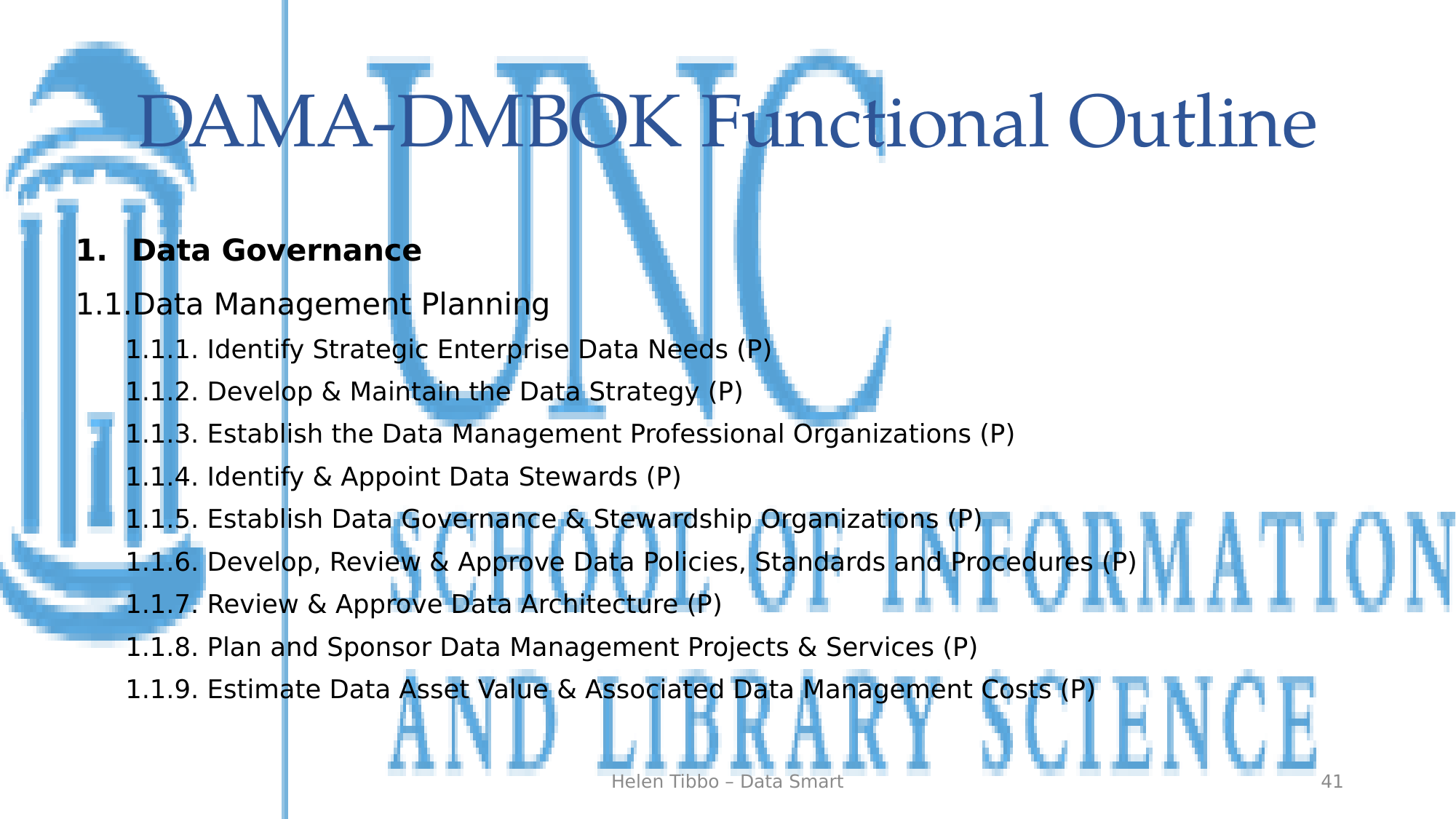

# DAMA-DMBOK Functional Outline
Data Governance
1.1.Data Management Planning
1.1.1. Identify Strategic Enterprise Data Needs (P)
1.1.2. Develop & Maintain the Data Strategy (P)
1.1.3. Establish the Data Management Professional Organizations (P)
1.1.4. Identify & Appoint Data Stewards (P)
1.1.5. Establish Data Governance & Stewardship Organizations (P)
1.1.6. Develop, Review & Approve Data Policies, Standards and Procedures (P)
1.1.7. Review & Approve Data Architecture (P)
1.1.8. Plan and Sponsor Data Management Projects & Services (P)
1.1.9. Estimate Data Asset Value & Associated Data Management Costs (P)

Helen Tibbo – Data Smart
41